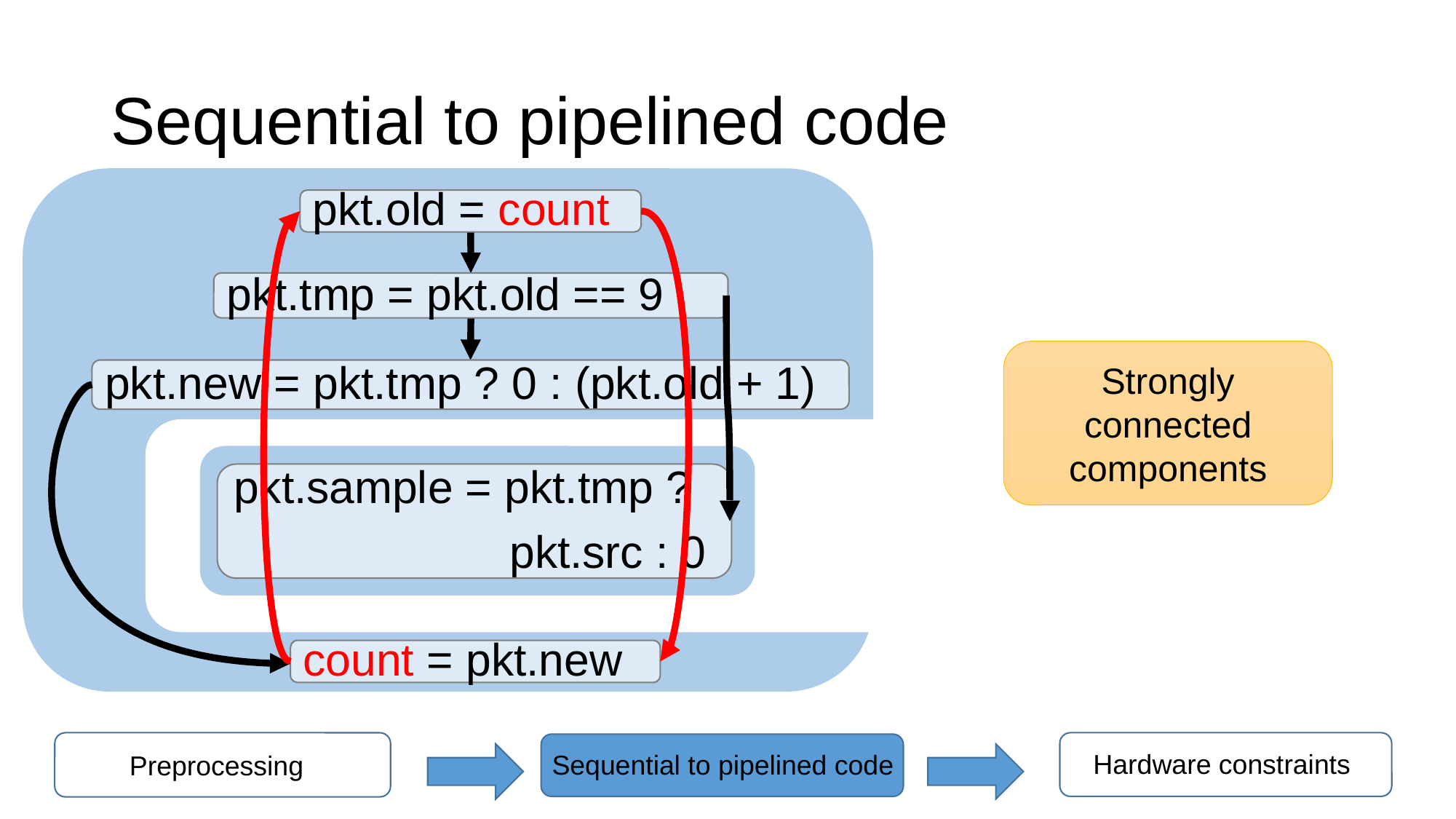

# Sequential to pipelined code

pkt.old = count
pkt.tmp = pkt.old == 9
Strongly connected components
pkt.new = pkt.tmp ? 0 : (pkt.old + 1)

pkt.sample = pkt.tmp ?
                      pkt.src : 0
count = pkt.new

Hardware constraints
Preprocessing

Sequential to pipelined code